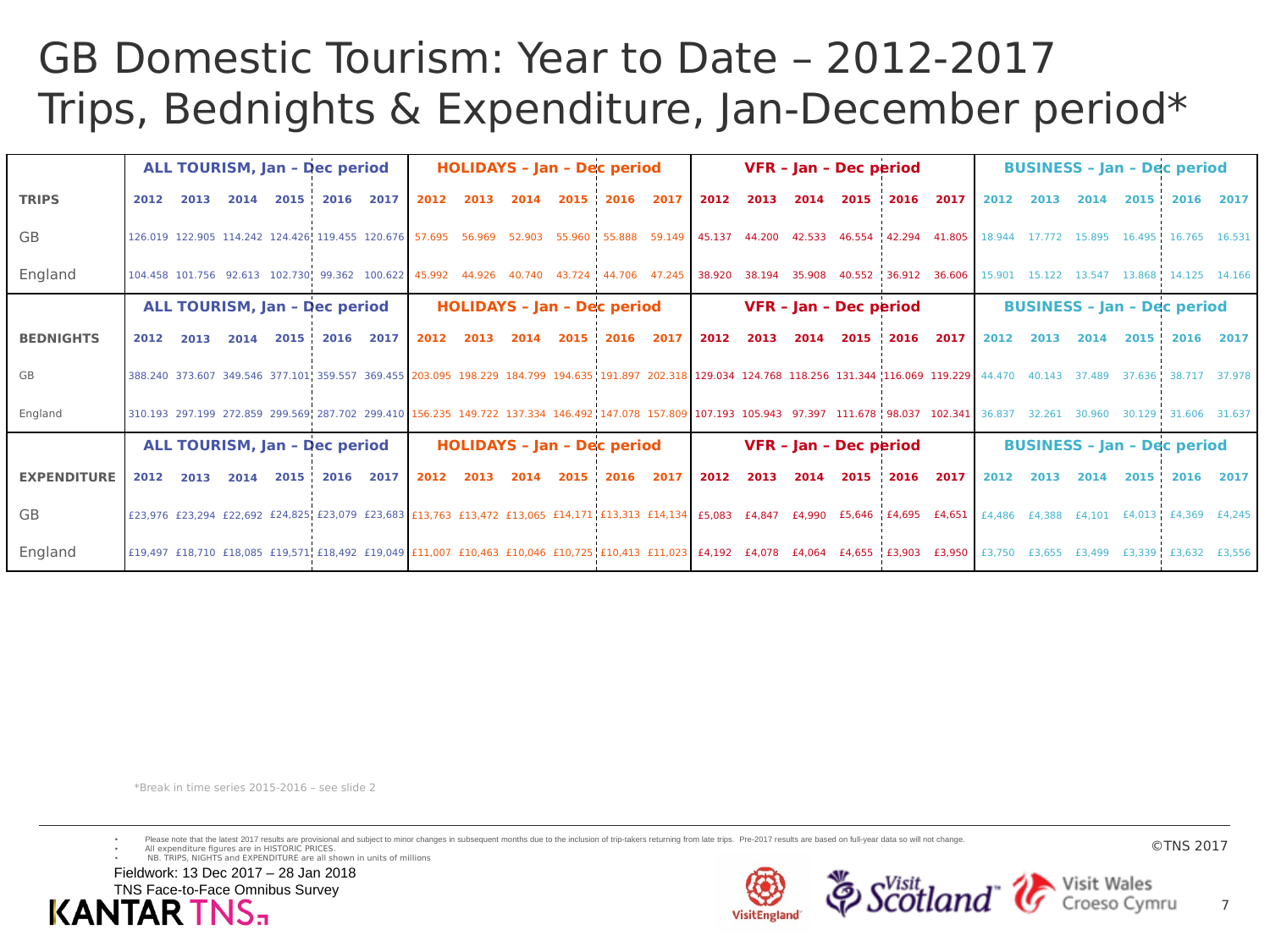

# GB Domestic Tourism: Year to Date – 2012-2017 Trips, Bednights & Expenditure, Jan-December period*
|  | ALL TOURISM, Jan – Dec period |  |  |  |  |  | HOLIDAYS – Jan – Dec period |  |  |  |  |  | VFR – Jan – Dec period |  |  |  |  |  | BUSINESS – Jan – Dec period |  |  |  |  |  |
| --- | --- | --- | --- | --- | --- | --- | --- | --- | --- | --- | --- | --- | --- | --- | --- | --- | --- | --- | --- | --- | --- | --- | --- | --- |
| TRIPS | 2012 | 2013 | 2014 | 2015 | 2016 | 2017 | 2012 | 2013 | 2014 | 2015 | 2016 | 2017 | 2012 | 2013 | 2014 | 2015 | 2016 | 2017 | 2012 | 2013 | 2014 | 2015 | 2016 | 2017 |
| GB | 126.019 | 122.905 | 114.242 | 124.426 | 119.455 | 120.676 | 57.695 | 56.969 | 52.903 | 55.960 | 55.888 | 59.149 | 45.137 | 44.200 | 42.533 | 46.554 | 42.294 | 41.805 | 18.944 | 17.772 | 15.895 | 16.495 | 16.765 | 16.531 |
| England | 104.458 | 101.756 | 92.613 | 102.730 | 99.362 | 100.622 | 45.992 | 44.926 | 40.740 | 43.724 | 44.706 | 47.245 | 38.920 | 38.194 | 35.908 | 40.552 | 36.912 | 36.606 | 15.901 | 15.122 | 13.547 | 13.868 | 14.125 | 14.166 |
|  | ALL TOURISM, Jan – Dec period |  |  |  |  |  | HOLIDAYS – Jan – Dec period |  |  |  |  |  | VFR – Jan – Dec period |  |  |  |  |  | BUSINESS – Jan – Dec period |  |  |  |  |  |
| BEDNIGHTS | 2012 | 2013 | 2014 | 2015 | 2016 | 2017 | 2012 | 2013 | 2014 | 2015 | 2016 | 2017 | 2012 | 2013 | 2014 | 2015 | 2016 | 2017 | 2012 | 2013 | 2014 | 2015 | 2016 | 2017 |
| GB | 388.240 | 373.607 | 349.546 | 377.101 | 359.557 | 369.455 | 203.095 | 198.229 | 184.799 | 194.635 | 191.897 | 202.318 | 129.034 | 124.768 | 118.256 | 131.344 | 116.069 | 119.229 | 44.470 | 40.143 | 37.489 | 37.636 | 38.717 | 37.978 |
| England | 310.193 | 297.199 | 272.859 | 299.569 | 287.702 | 299.410 | 156.235 | 149.722 | 137.334 | 146.492 | 147.078 | 157.809 | 107.193 | 105.943 | 97.397 | 111.678 | 98.037 | 102.341 | 36.837 | 32.261 | 30.960 | 30.129 | 31.606 | 31.637 |
|  | ALL TOURISM, Jan – Dec period |  |  |  |  |  | HOLIDAYS – Jan – Dec period |  |  |  |  |  | VFR – Jan – Dec period |  |  |  |  |  | BUSINESS – Jan – Dec period |  |  |  |  |  |
| EXPENDITURE | 2012 | 2013 | 2014 | 2015 | 2016 | 2017 | 2012 | 2013 | 2014 | 2015 | 2016 | 2017 | 2012 | 2013 | 2014 | 2015 | 2016 | 2017 | 2012 | 2013 | 2014 | 2015 | 2016 | 2017 |
| GB | £23,976 | £23,294 | £22,692 | £24,825 | £23,079 | £23,683 | £13,763 | £13,472 | £13,065 | £14,171 | £13,313 | £14,134 | £5,083 | £4,847 | £4,990 | £5,646 | £4,695 | £4,651 | £4,486 | £4,388 | £4,101 | £4,013 | £4,369 | £4,245 |
| England | £19,497 | £18,710 | £18,085 | £19,571 | £18,492 | £19,049 | £11,007 | £10,463 | £10,046 | £10,725 | £10,413 | £11,023 | £4,192 | £4,078 | £4,064 | £4,655 | £3,903 | £3,950 | £3,750 | £3,655 | £3,499 | £3,339 | £3,632 | £3,556 |
*Break in time series 2015-2016 – see slide 2
Please note that the latest 2017 results are provisional and subject to minor changes in subsequent months due to the inclusion of trip-takers returning from late trips.  Pre-2017 results are based on full-year data so will not change.
All expenditure figures are in HISTORIC PRICES.
 NB. TRIPS, NIGHTS and EXPENDITURE are all shown in units of millions

Fieldwork: 13 Dec 2017 – 28 Jan 2018
TNS Face-to-Face Omnibus Survey
7